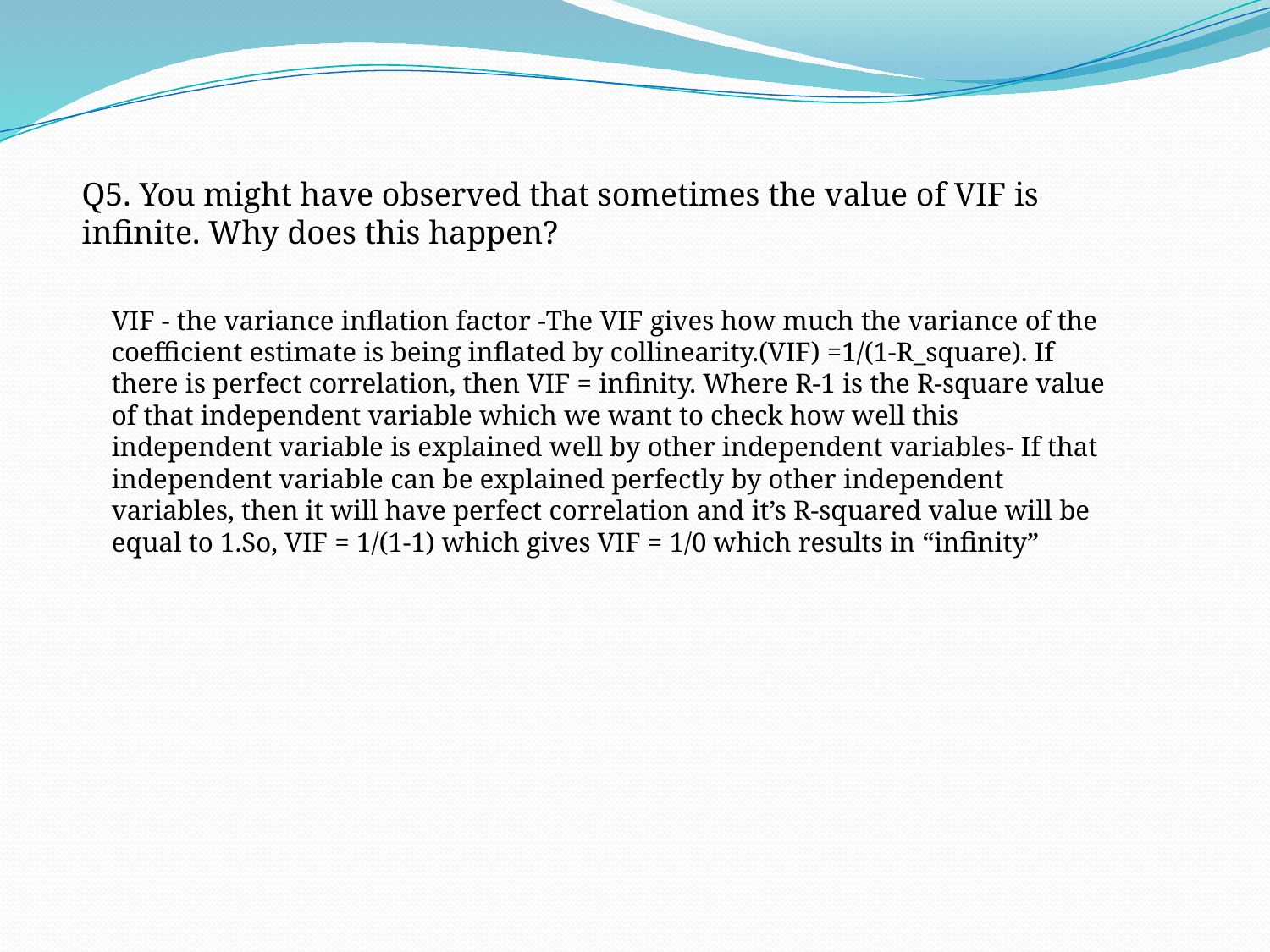

Q5. You might have observed that sometimes the value of VIF is infinite. Why does this happen?
VIF - the variance inflation factor -The VIF gives how much the variance of the coefficient estimate is being inflated by collinearity.(VIF) =1/(1-R_square). If there is perfect correlation, then VIF = infinity. Where R-1 is the R-square value of that independent variable which we want to check how well this independent variable is explained well by other independent variables- If that independent variable can be explained perfectly by other independent variables, then it will have perfect correlation and it’s R-squared value will be equal to 1.So, VIF = 1/(1-1) which gives VIF = 1/0 which results in “infinity”